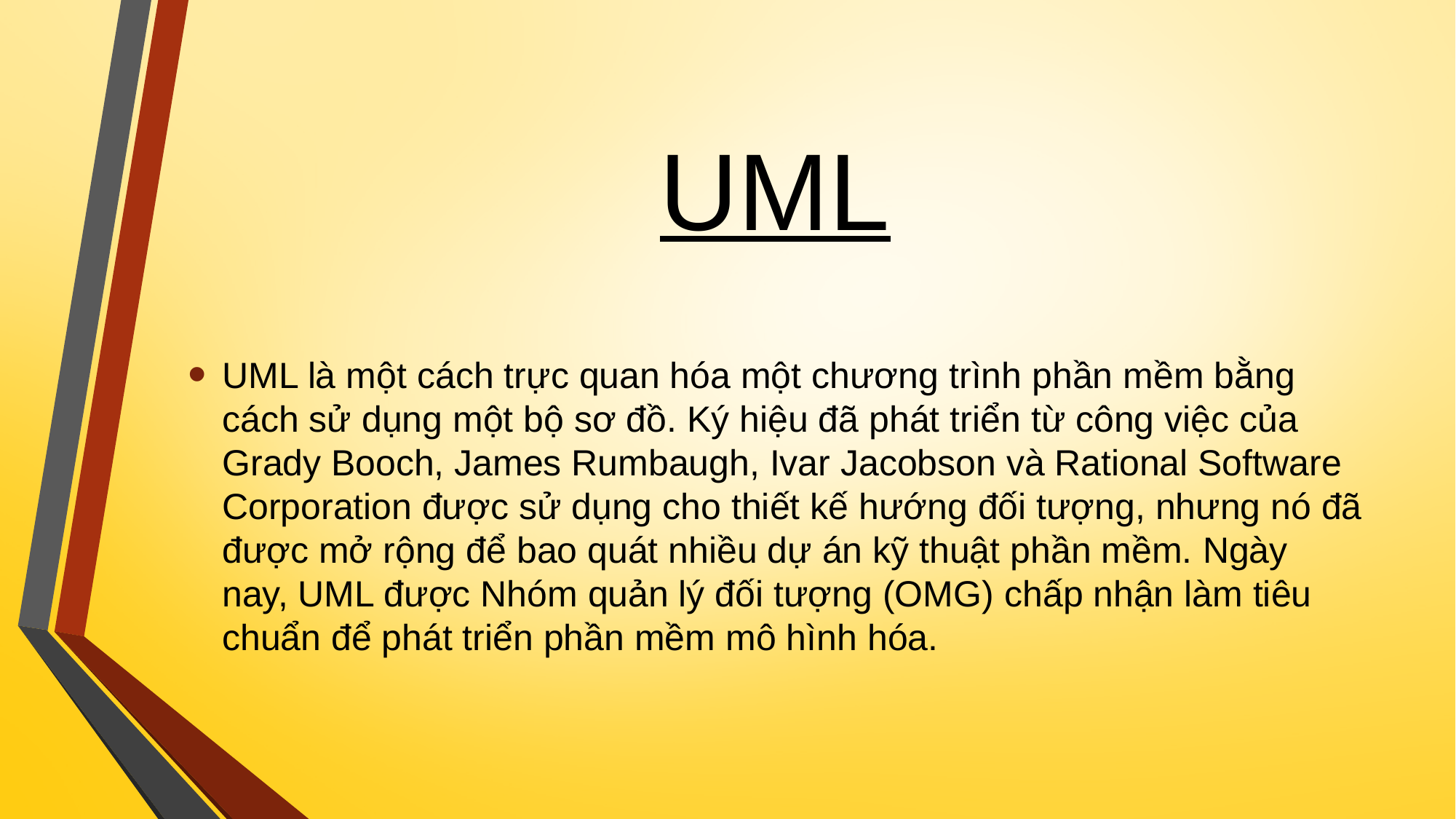

# UML
UML là một cách trực quan hóa một chương trình phần mềm bằng cách sử dụng một bộ sơ đồ. Ký hiệu đã phát triển từ công việc của Grady Booch, James Rumbaugh, Ivar Jacobson và Rational Software Corporation được sử dụng cho thiết kế hướng đối tượng, nhưng nó đã được mở rộng để bao quát nhiều dự án kỹ thuật phần mềm. Ngày nay, UML được Nhóm quản lý đối tượng (OMG) chấp nhận làm tiêu chuẩn để phát triển phần mềm mô hình hóa.